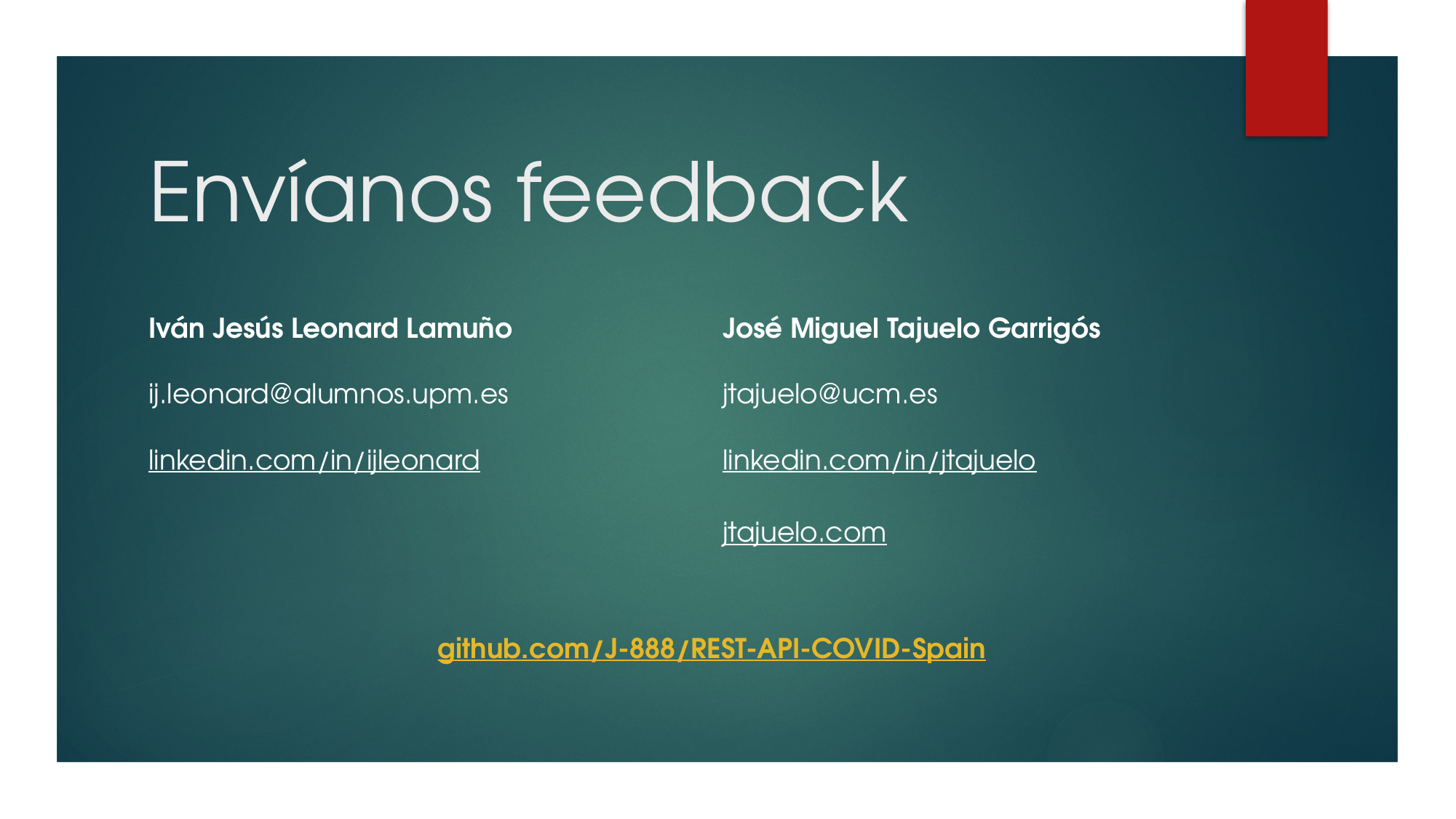

# Envíanos feedback
| Iván Jesús Leonard Lamuño | José Miguel Tajuelo Garrigós |
| --- | --- |
| ij.leonard@alumnos.upm.es | jtajuelo@ucm.es |
| linkedin.com/in/ijleonard | linkedin.com/in/jtajuelo |
|  | jtajuelo.com |
| github.com/J-888/REST-API-COVID-Spain |  |